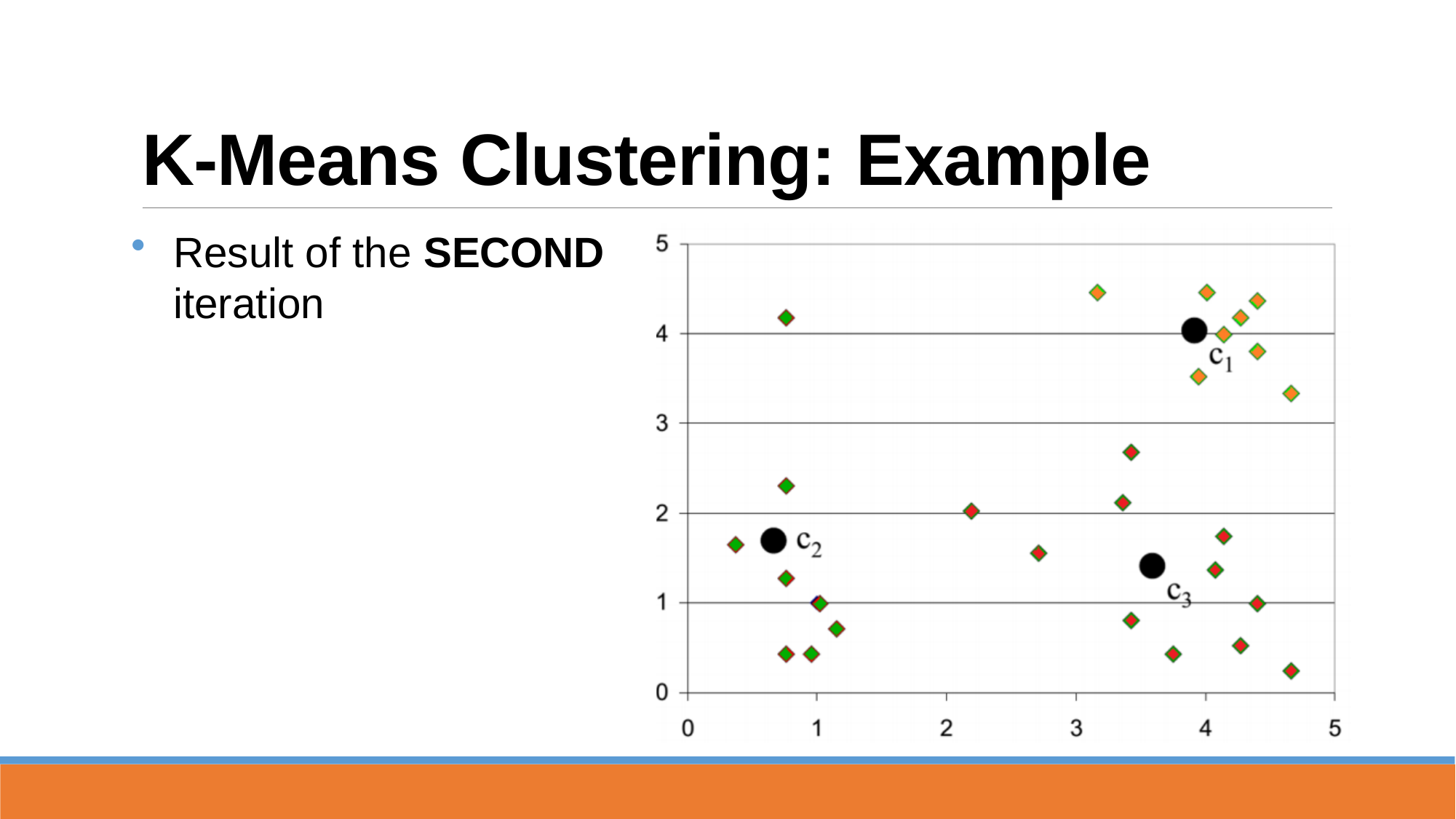

# K-Means Clustering: Example
Result of the SECOND
iteration